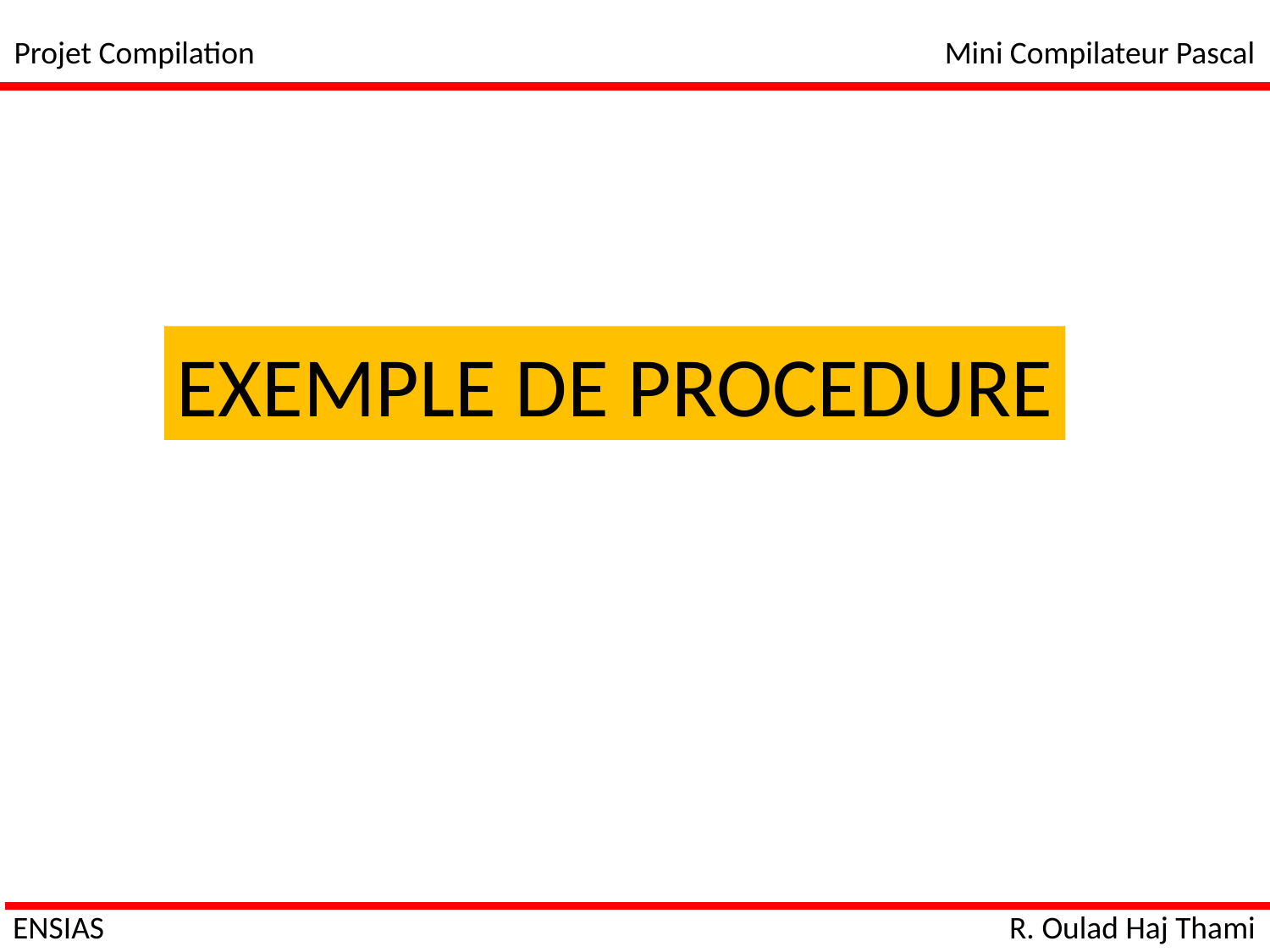

Projet Compilation
Mini Compilateur Pascal
EXEMPLE DE PROCEDURE
ENSIAS
R. Oulad Haj Thami